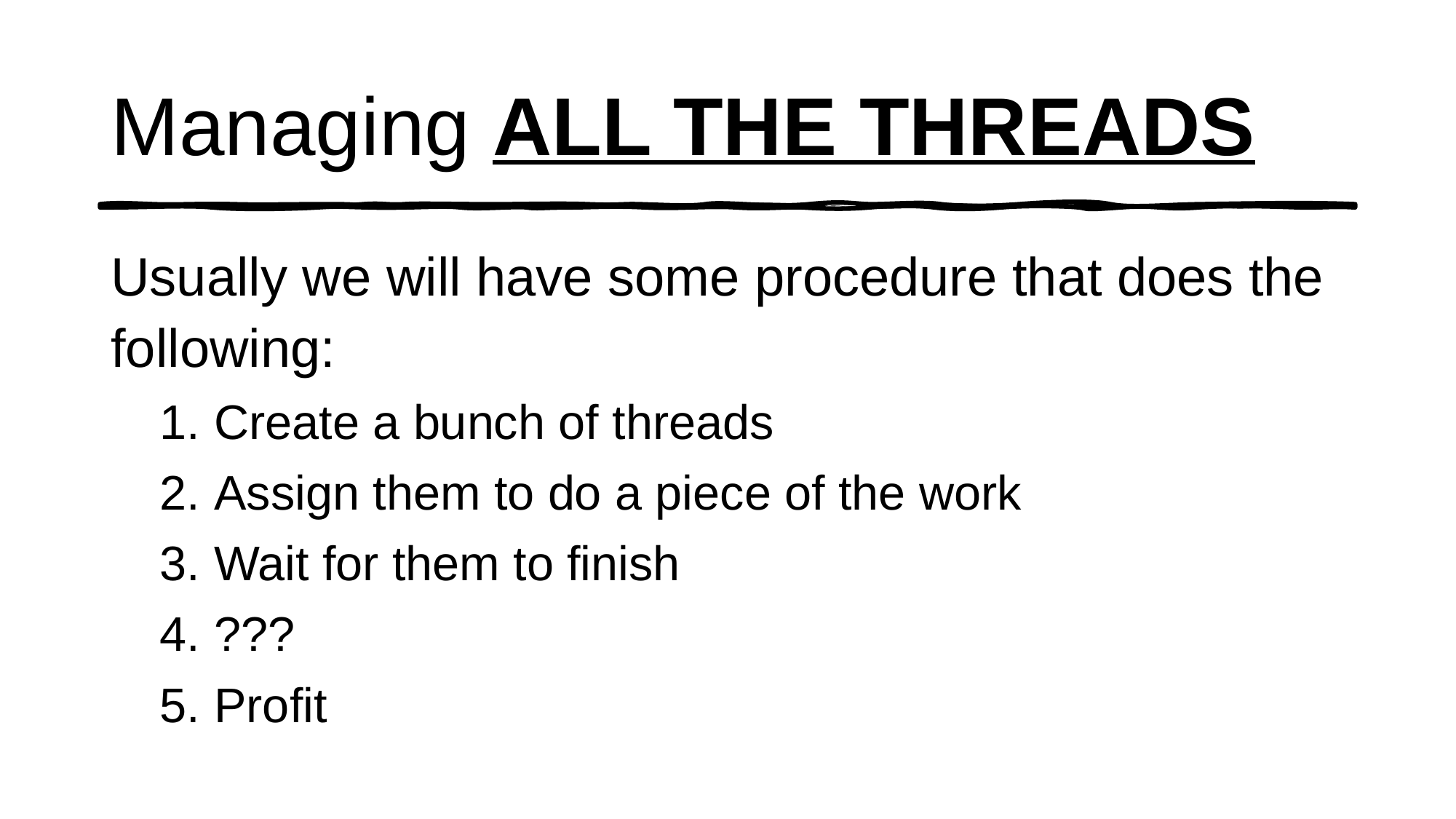

# Managing ALL THE THREADS
Usually we will have some procedure that does the following:
Create a bunch of threads
Assign them to do a piece of the work
Wait for them to finish
???
Profit